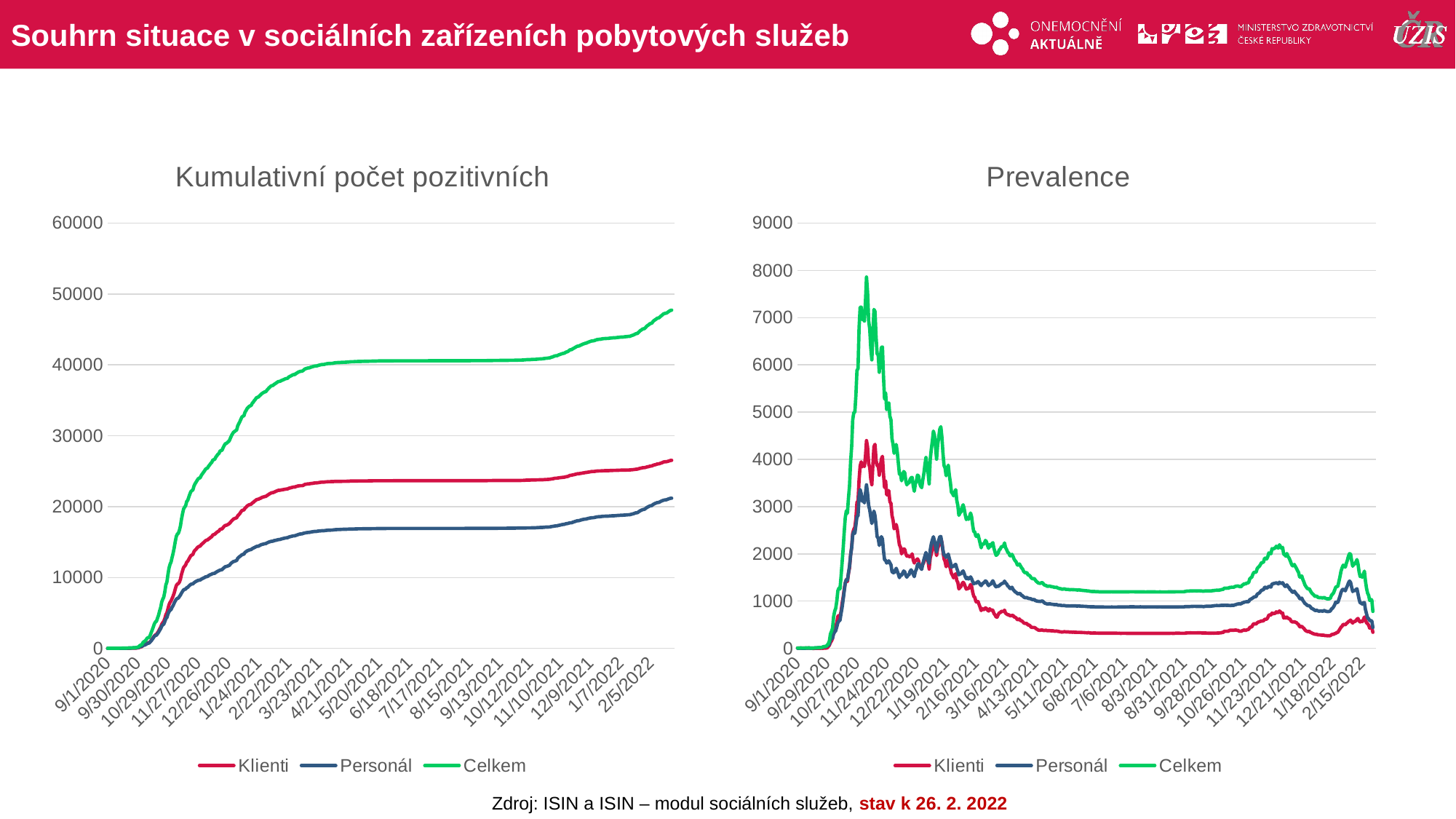

# Souhrn situace v sociálních zařízeních pobytových služeb

### Chart: Kumulativní počet pozitivních

| Category | Klienti | Personál | Celkem |
|---|---|---|---|
| 44075 | 6.0 | 3.0 | 9.0 |
| 44076 | 6.0 | 3.0 | 9.0 |
| 44077 | 6.0 | 3.0 | 9.0 |
| 44078 | 6.0 | 7.0 | 13.0 |
| 44079 | 6.0 | 7.0 | 13.0 |
| 44080 | 6.0 | 7.0 | 13.0 |
| 44081 | 6.0 | 7.0 | 13.0 |
| 44082 | 7.0 | 7.0 | 14.0 |
| 44083 | 8.0 | 9.0 | 17.0 |
| 44084 | 8.0 | 10.0 | 18.0 |
| 44085 | 8.0 | 11.0 | 19.0 |
| 44086 | 12.0 | 12.0 | 24.0 |
| 44087 | 13.0 | 12.0 | 25.0 |
| 44088 | 14.0 | 16.0 | 30.0 |
| 44089 | 14.0 | 17.0 | 31.0 |
| 44090 | 14.0 | 19.0 | 33.0 |
| 44091 | 14.0 | 21.0 | 35.0 |
| 44092 | 16.0 | 23.0 | 39.0 |
| 44093 | 17.0 | 25.0 | 42.0 |
| 44094 | 20.0 | 29.0 | 49.0 |
| 44095 | 21.0 | 34.0 | 55.0 |
| 44096 | 22.0 | 40.0 | 62.0 |
| 44097 | 23.0 | 41.0 | 64.0 |
| 44098 | 26.0 | 45.0 | 71.0 |
| 44099 | 27.0 | 57.0 | 84.0 |
| 44100 | 32.0 | 64.0 | 96.0 |
| 44101 | 37.0 | 66.0 | 103.0 |
| 44102 | 40.0 | 72.0 | 112.0 |
| 44103 | 45.0 | 98.0 | 143.0 |
| 44104 | 73.0 | 108.0 | 181.0 |
| 44105 | 104.0 | 138.0 | 242.0 |
| 44106 | 166.0 | 235.0 | 401.0 |
| 44107 | 202.0 | 266.0 | 468.0 |
| 44108 | 256.0 | 297.0 | 553.0 |
| 44109 | 423.0 | 396.0 | 819.0 |
| 44110 | 505.0 | 447.0 | 952.0 |
| 44111 | 550.0 | 490.0 | 1040.0 |
| 44112 | 629.0 | 576.0 | 1205.0 |
| 44113 | 768.0 | 669.0 | 1437.0 |
| 44114 | 798.0 | 720.0 | 1518.0 |
| 44115 | 811.0 | 746.0 | 1557.0 |
| 44116 | 950.0 | 922.0 | 1872.0 |
| 44117 | 1175.0 | 1085.0 | 2260.0 |
| 44118 | 1356.0 | 1284.0 | 2640.0 |
| 44119 | 1559.0 | 1494.0 | 3053.0 |
| 44120 | 1765.0 | 1710.0 | 3475.0 |
| 44121 | 1922.0 | 1817.0 | 3739.0 |
| 44122 | 1963.0 | 1867.0 | 3830.0 |
| 44123 | 2209.0 | 2068.0 | 4277.0 |
| 44124 | 2411.0 | 2270.0 | 4681.0 |
| 44125 | 2738.0 | 2542.0 | 5280.0 |
| 44126 | 2975.0 | 2783.0 | 5758.0 |
| 44127 | 3399.0 | 3125.0 | 6524.0 |
| 44128 | 3627.0 | 3315.0 | 6942.0 |
| 44129 | 3825.0 | 3405.0 | 7230.0 |
| 44130 | 4215.0 | 3790.0 | 8005.0 |
| 44131 | 4751.0 | 4210.0 | 8961.0 |
| 44132 | 5014.0 | 4347.0 | 9361.0 |
| 44133 | 5559.0 | 4832.0 | 10391.0 |
| 44134 | 6148.0 | 5177.0 | 11325.0 |
| 44135 | 6487.0 | 5364.0 | 11851.0 |
| 44136 | 6701.0 | 5484.0 | 12185.0 |
| 44137 | 7038.0 | 5800.0 | 12838.0 |
| 44138 | 7387.0 | 6043.0 | 13430.0 |
| 44139 | 7813.0 | 6389.0 | 14202.0 |
| 44140 | 8354.0 | 6683.0 | 15037.0 |
| 44141 | 8848.0 | 6929.0 | 15777.0 |
| 44142 | 9063.0 | 7050.0 | 16113.0 |
| 44143 | 9143.0 | 7101.0 | 16244.0 |
| 44144 | 9350.0 | 7309.0 | 16659.0 |
| 44145 | 9736.0 | 7521.0 | 17257.0 |
| 44146 | 10417.0 | 7794.0 | 18211.0 |
| 44147 | 10920.0 | 8041.0 | 18961.0 |
| 44148 | 11406.0 | 8251.0 | 19657.0 |
| 44149 | 11589.0 | 8327.0 | 19916.0 |
| 44150 | 11759.0 | 8359.0 | 20118.0 |
| 44151 | 12150.0 | 8557.0 | 20707.0 |
| 44152 | 12289.0 | 8609.0 | 20898.0 |
| 44153 | 12558.0 | 8778.0 | 21336.0 |
| 44154 | 12831.0 | 8915.0 | 21746.0 |
| 44155 | 13075.0 | 9042.0 | 22117.0 |
| 44156 | 13170.0 | 9083.0 | 22253.0 |
| 44157 | 13262.0 | 9102.0 | 22364.0 |
| 44158 | 13647.0 | 9252.0 | 22899.0 |
| 44159 | 13848.0 | 9363.0 | 23211.0 |
| 44160 | 13979.0 | 9459.0 | 23438.0 |
| 44161 | 14178.0 | 9517.0 | 23695.0 |
| 44162 | 14318.0 | 9601.0 | 23919.0 |
| 44163 | 14396.0 | 9624.0 | 24020.0 |
| 44164 | 14426.0 | 9640.0 | 24066.0 |
| 44165 | 14639.0 | 9753.0 | 24392.0 |
| 44166 | 14764.0 | 9844.0 | 24608.0 |
| 44167 | 14898.0 | 9918.0 | 24816.0 |
| 44168 | 15029.0 | 9981.0 | 25010.0 |
| 44169 | 15177.0 | 10074.0 | 25251.0 |
| 44170 | 15267.0 | 10116.0 | 25383.0 |
| 44171 | 15289.0 | 10143.0 | 25432.0 |
| 44172 | 15432.0 | 10264.0 | 25696.0 |
| 44173 | 15523.0 | 10343.0 | 25866.0 |
| 44174 | 15664.0 | 10409.0 | 26073.0 |
| 44175 | 15749.0 | 10471.0 | 26220.0 |
| 44176 | 15983.0 | 10551.0 | 26534.0 |
| 44177 | 16050.0 | 10572.0 | 26622.0 |
| 44178 | 16100.0 | 10590.0 | 26690.0 |
| 44179 | 16250.0 | 10731.0 | 26981.0 |
| 44180 | 16384.0 | 10804.0 | 27188.0 |
| 44181 | 16484.0 | 10902.0 | 27386.0 |
| 44182 | 16553.0 | 10956.0 | 27509.0 |
| 44183 | 16776.0 | 11045.0 | 27821.0 |
| 44184 | 16837.0 | 11077.0 | 27914.0 |
| 44185 | 16859.0 | 11106.0 | 27965.0 |
| 44186 | 17039.0 | 11273.0 | 28312.0 |
| 44187 | 17217.0 | 11390.0 | 28607.0 |
| 44188 | 17341.0 | 11516.0 | 28857.0 |
| 44189 | 17359.0 | 11548.0 | 28907.0 |
| 44190 | 17431.0 | 11599.0 | 29030.0 |
| 44191 | 17510.0 | 11652.0 | 29162.0 |
| 44192 | 17608.0 | 11701.0 | 29309.0 |
| 44193 | 17774.0 | 11898.0 | 29672.0 |
| 44194 | 17960.0 | 12046.0 | 30006.0 |
| 44195 | 18109.0 | 12160.0 | 30269.0 |
| 44196 | 18245.0 | 12253.0 | 30498.0 |
| 44197 | 18312.0 | 12287.0 | 30599.0 |
| 44198 | 18373.0 | 12353.0 | 30726.0 |
| 44199 | 18416.0 | 12393.0 | 30809.0 |
| 44200 | 18686.0 | 12691.0 | 31377.0 |
| 44201 | 18842.0 | 12842.0 | 31684.0 |
| 44202 | 19005.0 | 12963.0 | 31968.0 |
| 44203 | 19239.0 | 13072.0 | 32311.0 |
| 44204 | 19428.0 | 13206.0 | 32634.0 |
| 44205 | 19494.0 | 13263.0 | 32757.0 |
| 44206 | 19530.0 | 13290.0 | 32820.0 |
| 44207 | 19773.0 | 13538.0 | 33311.0 |
| 44208 | 19901.0 | 13638.0 | 33539.0 |
| 44209 | 20076.0 | 13750.0 | 33826.0 |
| 44210 | 20174.0 | 13808.0 | 33982.0 |
| 44211 | 20263.0 | 13879.0 | 34142.0 |
| 44212 | 20298.0 | 13915.0 | 34213.0 |
| 44213 | 20345.0 | 13944.0 | 34289.0 |
| 44214 | 20511.0 | 14076.0 | 34587.0 |
| 44215 | 20595.0 | 14153.0 | 34748.0 |
| 44216 | 20742.0 | 14226.0 | 34968.0 |
| 44217 | 20850.0 | 14295.0 | 35145.0 |
| 44218 | 20969.0 | 14378.0 | 35347.0 |
| 44219 | 21022.0 | 14406.0 | 35428.0 |
| 44220 | 21048.0 | 14420.0 | 35468.0 |
| 44221 | 21135.0 | 14512.0 | 35647.0 |
| 44222 | 21178.0 | 14591.0 | 35769.0 |
| 44223 | 21274.0 | 14651.0 | 35925.0 |
| 44224 | 21341.0 | 14687.0 | 36028.0 |
| 44225 | 21378.0 | 14736.0 | 36114.0 |
| 44226 | 21427.0 | 14767.0 | 36194.0 |
| 44227 | 21437.0 | 14781.0 | 36218.0 |
| 44228 | 21545.0 | 14864.0 | 36409.0 |
| 44229 | 21642.0 | 14940.0 | 36582.0 |
| 44230 | 21745.0 | 15000.0 | 36745.0 |
| 44231 | 21830.0 | 15047.0 | 36877.0 |
| 44232 | 21917.0 | 15099.0 | 37016.0 |
| 44233 | 21961.0 | 15112.0 | 37073.0 |
| 44234 | 21977.0 | 15130.0 | 37107.0 |
| 44235 | 22043.0 | 15206.0 | 37249.0 |
| 44236 | 22109.0 | 15228.0 | 37337.0 |
| 44237 | 22177.0 | 15262.0 | 37439.0 |
| 44238 | 22246.0 | 15304.0 | 37550.0 |
| 44239 | 22298.0 | 15344.0 | 37642.0 |
| 44240 | 22306.0 | 15359.0 | 37665.0 |
| 44241 | 22320.0 | 15375.0 | 37695.0 |
| 44242 | 22357.0 | 15440.0 | 37797.0 |
| 44243 | 22376.0 | 15474.0 | 37850.0 |
| 44244 | 22406.0 | 15510.0 | 37916.0 |
| 44245 | 22436.0 | 15545.0 | 37981.0 |
| 44246 | 22464.0 | 15585.0 | 38049.0 |
| 44247 | 22483.0 | 15593.0 | 38076.0 |
| 44248 | 22491.0 | 15616.0 | 38107.0 |
| 44249 | 22583.0 | 15696.0 | 38279.0 |
| 44250 | 22619.0 | 15744.0 | 38363.0 |
| 44251 | 22653.0 | 15781.0 | 38434.0 |
| 44252 | 22699.0 | 15816.0 | 38515.0 |
| 44253 | 22747.0 | 15862.0 | 38609.0 |
| 44254 | 22758.0 | 15874.0 | 38632.0 |
| 44255 | 22761.0 | 15884.0 | 38645.0 |
| 44256 | 22840.0 | 15950.0 | 38790.0 |
| 44257 | 22868.0 | 15993.0 | 38861.0 |
| 44258 | 22915.0 | 16050.0 | 38965.0 |
| 44259 | 22926.0 | 16098.0 | 39024.0 |
| 44260 | 22950.0 | 16134.0 | 39084.0 |
| 44261 | 22955.0 | 16149.0 | 39104.0 |
| 44262 | 22961.0 | 16163.0 | 39124.0 |
| 44263 | 22988.0 | 16228.0 | 39216.0 |
| 44264 | 23094.0 | 16266.0 | 39360.0 |
| 44265 | 23154.0 | 16296.0 | 39450.0 |
| 44266 | 23167.0 | 16326.0 | 39493.0 |
| 44267 | 23201.0 | 16346.0 | 39547.0 |
| 44268 | 23210.0 | 16358.0 | 39568.0 |
| 44269 | 23217.0 | 16365.0 | 39582.0 |
| 44270 | 23248.0 | 16406.0 | 39654.0 |
| 44271 | 23269.0 | 16432.0 | 39701.0 |
| 44272 | 23281.0 | 16459.0 | 39740.0 |
| 44273 | 23318.0 | 16475.0 | 39793.0 |
| 44274 | 23336.0 | 16498.0 | 39834.0 |
| 44275 | 23346.0 | 16500.0 | 39846.0 |
| 44276 | 23350.0 | 16505.0 | 39855.0 |
| 44277 | 23363.0 | 16542.0 | 39905.0 |
| 44278 | 23393.0 | 16561.0 | 39954.0 |
| 44279 | 23414.0 | 16572.0 | 39986.0 |
| 44280 | 23446.0 | 16582.0 | 40028.0 |
| 44281 | 23452.0 | 16600.0 | 40052.0 |
| 44282 | 23455.0 | 16603.0 | 40058.0 |
| 44283 | 23459.0 | 16604.0 | 40063.0 |
| 44284 | 23482.0 | 16628.0 | 40110.0 |
| 44285 | 23495.0 | 16648.0 | 40143.0 |
| 44286 | 23506.0 | 16662.0 | 40168.0 |
| 44287 | 23517.0 | 16675.0 | 40192.0 |
| 44288 | 23521.0 | 16680.0 | 40201.0 |
| 44289 | 23525.0 | 16684.0 | 40209.0 |
| 44290 | 23527.0 | 16686.0 | 40213.0 |
| 44291 | 23528.0 | 16694.0 | 40222.0 |
| 44292 | 23533.0 | 16716.0 | 40249.0 |
| 44293 | 23552.0 | 16734.0 | 40286.0 |
| 44294 | 23554.0 | 16751.0 | 40305.0 |
| 44295 | 23557.0 | 16759.0 | 40316.0 |
| 44296 | 23558.0 | 16765.0 | 40323.0 |
| 44297 | 23558.0 | 16766.0 | 40324.0 |
| 44298 | 23559.0 | 16775.0 | 40334.0 |
| 44299 | 23562.0 | 16783.0 | 40345.0 |
| 44300 | 23565.0 | 16788.0 | 40353.0 |
| 44301 | 23569.0 | 16794.0 | 40363.0 |
| 44302 | 23570.0 | 16801.0 | 40371.0 |
| 44303 | 23571.0 | 16802.0 | 40373.0 |
| 44304 | 23573.0 | 16803.0 | 40376.0 |
| 44305 | 23578.0 | 16816.0 | 40394.0 |
| 44306 | 23583.0 | 16823.0 | 40406.0 |
| 44307 | 23586.0 | 16829.0 | 40415.0 |
| 44308 | 23599.0 | 16833.0 | 40432.0 |
| 44309 | 23606.0 | 16836.0 | 40442.0 |
| 44310 | 23607.0 | 16837.0 | 40444.0 |
| 44311 | 23607.0 | 16837.0 | 40444.0 |
| 44312 | 23609.0 | 16845.0 | 40454.0 |
| 44313 | 23613.0 | 16854.0 | 40467.0 |
| 44314 | 23614.0 | 16858.0 | 40472.0 |
| 44315 | 23616.0 | 16861.0 | 40477.0 |
| 44316 | 23617.0 | 16867.0 | 40484.0 |
| 44317 | 23617.0 | 16867.0 | 40484.0 |
| 44318 | 23617.0 | 16868.0 | 40485.0 |
| 44319 | 23619.0 | 16872.0 | 40491.0 |
| 44320 | 23619.0 | 16874.0 | 40493.0 |
| 44321 | 23622.0 | 16875.0 | 40497.0 |
| 44322 | 23622.0 | 16880.0 | 40502.0 |
| 44323 | 23623.0 | 16882.0 | 40505.0 |
| 44324 | 23623.0 | 16883.0 | 40506.0 |
| 44325 | 23626.0 | 16883.0 | 40509.0 |
| 44326 | 23631.0 | 16886.0 | 40517.0 |
| 44327 | 23633.0 | 16890.0 | 40523.0 |
| 44328 | 23633.0 | 16890.0 | 40523.0 |
| 44329 | 23636.0 | 16892.0 | 40528.0 |
| 44330 | 23641.0 | 16893.0 | 40534.0 |
| 44331 | 23642.0 | 16893.0 | 40535.0 |
| 44332 | 23642.0 | 16893.0 | 40535.0 |
| 44333 | 23645.0 | 16898.0 | 40543.0 |
| 44334 | 23645.0 | 16903.0 | 40548.0 |
| 44335 | 23647.0 | 16905.0 | 40552.0 |
| 44336 | 23647.0 | 16908.0 | 40555.0 |
| 44337 | 23647.0 | 16909.0 | 40556.0 |
| 44338 | 23647.0 | 16909.0 | 40556.0 |
| 44339 | 23647.0 | 16909.0 | 40556.0 |
| 44340 | 23649.0 | 16911.0 | 40560.0 |
| 44341 | 23649.0 | 16912.0 | 40561.0 |
| 44342 | 23649.0 | 16913.0 | 40562.0 |
| 44343 | 23649.0 | 16915.0 | 40564.0 |
| 44344 | 23649.0 | 16915.0 | 40564.0 |
| 44345 | 23649.0 | 16915.0 | 40564.0 |
| 44346 | 23649.0 | 16915.0 | 40564.0 |
| 44347 | 23650.0 | 16915.0 | 40565.0 |
| 44348 | 23650.0 | 16915.0 | 40565.0 |
| 44349 | 23653.0 | 16915.0 | 40568.0 |
| 44350 | 23654.0 | 16917.0 | 40571.0 |
| 44351 | 23654.0 | 16917.0 | 40571.0 |
| 44352 | 23654.0 | 16917.0 | 40571.0 |
| 44353 | 23654.0 | 16917.0 | 40571.0 |
| 44354 | 23655.0 | 16917.0 | 40572.0 |
| 44355 | 23655.0 | 16917.0 | 40572.0 |
| 44356 | 23655.0 | 16917.0 | 40572.0 |
| 44357 | 23655.0 | 16917.0 | 40572.0 |
| 44358 | 23656.0 | 16917.0 | 40573.0 |
| 44359 | 23656.0 | 16917.0 | 40573.0 |
| 44360 | 23656.0 | 16917.0 | 40573.0 |
| 44361 | 23656.0 | 16917.0 | 40573.0 |
| 44362 | 23656.0 | 16917.0 | 40573.0 |
| 44363 | 23656.0 | 16917.0 | 40573.0 |
| 44364 | 23657.0 | 16917.0 | 40574.0 |
| 44365 | 23657.0 | 16917.0 | 40574.0 |
| 44366 | 23657.0 | 16917.0 | 40574.0 |
| 44367 | 23657.0 | 16917.0 | 40574.0 |
| 44368 | 23657.0 | 16917.0 | 40574.0 |
| 44369 | 23657.0 | 16917.0 | 40574.0 |
| 44370 | 23658.0 | 16917.0 | 40575.0 |
| 44371 | 23659.0 | 16918.0 | 40577.0 |
| 44372 | 23659.0 | 16918.0 | 40577.0 |
| 44373 | 23659.0 | 16918.0 | 40577.0 |
| 44374 | 23659.0 | 16918.0 | 40577.0 |
| 44375 | 23659.0 | 16918.0 | 40577.0 |
| 44376 | 23659.0 | 16918.0 | 40577.0 |
| 44377 | 23659.0 | 16919.0 | 40578.0 |
| 44378 | 23660.0 | 16919.0 | 40579.0 |
| 44379 | 23660.0 | 16919.0 | 40579.0 |
| 44380 | 23660.0 | 16919.0 | 40579.0 |
| 44381 | 23661.0 | 16919.0 | 40580.0 |
| 44382 | 23661.0 | 16919.0 | 40580.0 |
| 44383 | 23661.0 | 16919.0 | 40580.0 |
| 44384 | 23661.0 | 16920.0 | 40581.0 |
| 44385 | 23662.0 | 16921.0 | 40583.0 |
| 44386 | 23662.0 | 16921.0 | 40583.0 |
| 44387 | 23662.0 | 16921.0 | 40583.0 |
| 44388 | 23662.0 | 16922.0 | 40584.0 |
| 44389 | 23662.0 | 16922.0 | 40584.0 |
| 44390 | 23662.0 | 16922.0 | 40584.0 |
| 44391 | 23662.0 | 16922.0 | 40584.0 |
| 44392 | 23662.0 | 16922.0 | 40584.0 |
| 44393 | 23662.0 | 16922.0 | 40584.0 |
| 44394 | 23662.0 | 16922.0 | 40584.0 |
| 44395 | 23662.0 | 16922.0 | 40584.0 |
| 44396 | 23662.0 | 16922.0 | 40584.0 |
| 44397 | 23662.0 | 16922.0 | 40584.0 |
| 44398 | 23662.0 | 16923.0 | 40585.0 |
| 44399 | 23662.0 | 16923.0 | 40585.0 |
| 44400 | 23662.0 | 16923.0 | 40585.0 |
| 44401 | 23663.0 | 16923.0 | 40586.0 |
| 44402 | 23663.0 | 16923.0 | 40586.0 |
| 44403 | 23663.0 | 16923.0 | 40586.0 |
| 44404 | 23663.0 | 16924.0 | 40587.0 |
| 44405 | 23663.0 | 16926.0 | 40589.0 |
| 44406 | 23663.0 | 16926.0 | 40589.0 |
| 44407 | 23664.0 | 16926.0 | 40590.0 |
| 44408 | 23664.0 | 16926.0 | 40590.0 |
| 44409 | 23664.0 | 16926.0 | 40590.0 |
| 44410 | 23664.0 | 16926.0 | 40590.0 |
| 44411 | 23664.0 | 16926.0 | 40590.0 |
| 44412 | 23664.0 | 16926.0 | 40590.0 |
| 44413 | 23664.0 | 16926.0 | 40590.0 |
| 44414 | 23664.0 | 16926.0 | 40590.0 |
| 44415 | 23664.0 | 16926.0 | 40590.0 |
| 44416 | 23664.0 | 16927.0 | 40591.0 |
| 44417 | 23664.0 | 16927.0 | 40591.0 |
| 44418 | 23664.0 | 16927.0 | 40591.0 |
| 44419 | 23664.0 | 16928.0 | 40592.0 |
| 44420 | 23664.0 | 16928.0 | 40592.0 |
| 44421 | 23664.0 | 16928.0 | 40592.0 |
| 44422 | 23664.0 | 16928.0 | 40592.0 |
| 44423 | 23664.0 | 16928.0 | 40592.0 |
| 44424 | 23665.0 | 16928.0 | 40593.0 |
| 44425 | 23666.0 | 16928.0 | 40594.0 |
| 44426 | 23666.0 | 16928.0 | 40594.0 |
| 44427 | 23667.0 | 16928.0 | 40595.0 |
| 44428 | 23667.0 | 16928.0 | 40595.0 |
| 44429 | 23667.0 | 16928.0 | 40595.0 |
| 44430 | 23667.0 | 16928.0 | 40595.0 |
| 44431 | 23669.0 | 16929.0 | 40598.0 |
| 44432 | 23669.0 | 16929.0 | 40598.0 |
| 44433 | 23669.0 | 16929.0 | 40598.0 |
| 44434 | 23669.0 | 16930.0 | 40599.0 |
| 44435 | 23669.0 | 16931.0 | 40600.0 |
| 44436 | 23669.0 | 16932.0 | 40601.0 |
| 44437 | 23669.0 | 16932.0 | 40601.0 |
| 44438 | 23669.0 | 16932.0 | 40601.0 |
| 44439 | 23669.0 | 16932.0 | 40601.0 |
| 44440 | 23670.0 | 16937.0 | 40607.0 |
| 44441 | 23674.0 | 16938.0 | 40612.0 |
| 44442 | 23676.0 | 16939.0 | 40615.0 |
| 44443 | 23677.0 | 16939.0 | 40616.0 |
| 44444 | 23677.0 | 16939.0 | 40616.0 |
| 44445 | 23681.0 | 16940.0 | 40621.0 |
| 44446 | 23681.0 | 16942.0 | 40623.0 |
| 44447 | 23681.0 | 16943.0 | 40624.0 |
| 44448 | 23682.0 | 16944.0 | 40626.0 |
| 44449 | 23682.0 | 16945.0 | 40627.0 |
| 44450 | 23682.0 | 16945.0 | 40627.0 |
| 44451 | 23682.0 | 16946.0 | 40628.0 |
| 44452 | 23683.0 | 16946.0 | 40629.0 |
| 44453 | 23683.0 | 16947.0 | 40630.0 |
| 44454 | 23683.0 | 16947.0 | 40630.0 |
| 44455 | 23683.0 | 16947.0 | 40630.0 |
| 44456 | 23683.0 | 16947.0 | 40630.0 |
| 44457 | 23683.0 | 16948.0 | 40631.0 |
| 44458 | 23683.0 | 16948.0 | 40631.0 |
| 44459 | 23684.0 | 16952.0 | 40636.0 |
| 44460 | 23688.0 | 16956.0 | 40644.0 |
| 44461 | 23689.0 | 16958.0 | 40647.0 |
| 44462 | 23689.0 | 16958.0 | 40647.0 |
| 44463 | 23689.0 | 16958.0 | 40647.0 |
| 44464 | 23689.0 | 16959.0 | 40648.0 |
| 44465 | 23689.0 | 16960.0 | 40649.0 |
| 44466 | 23691.0 | 16965.0 | 40656.0 |
| 44467 | 23691.0 | 16967.0 | 40658.0 |
| 44468 | 23692.0 | 16974.0 | 40666.0 |
| 44469 | 23692.0 | 16977.0 | 40669.0 |
| 44470 | 23693.0 | 16979.0 | 40672.0 |
| 44471 | 23694.0 | 16979.0 | 40673.0 |
| 44472 | 23695.0 | 16979.0 | 40674.0 |
| 44473 | 23697.0 | 16983.0 | 40680.0 |
| 44474 | 23699.0 | 16988.0 | 40687.0 |
| 44475 | 23710.0 | 16990.0 | 40700.0 |
| 44476 | 23712.0 | 16991.0 | 40703.0 |
| 44477 | 23737.0 | 16993.0 | 40730.0 |
| 44478 | 23738.0 | 16994.0 | 40732.0 |
| 44479 | 23738.0 | 16994.0 | 40732.0 |
| 44480 | 23739.0 | 16996.0 | 40735.0 |
| 44481 | 23740.0 | 16999.0 | 40739.0 |
| 44482 | 23760.0 | 17000.0 | 40760.0 |
| 44483 | 23763.0 | 17003.0 | 40766.0 |
| 44484 | 23765.0 | 17010.0 | 40775.0 |
| 44485 | 23765.0 | 17012.0 | 40777.0 |
| 44486 | 23765.0 | 17013.0 | 40778.0 |
| 44487 | 23771.0 | 17025.0 | 40796.0 |
| 44488 | 23776.0 | 17033.0 | 40809.0 |
| 44489 | 23780.0 | 17044.0 | 40824.0 |
| 44490 | 23782.0 | 17051.0 | 40833.0 |
| 44491 | 23787.0 | 17062.0 | 40849.0 |
| 44492 | 23788.0 | 17062.0 | 40850.0 |
| 44493 | 23789.0 | 17066.0 | 40855.0 |
| 44494 | 23803.0 | 17086.0 | 40889.0 |
| 44495 | 23812.0 | 17092.0 | 40904.0 |
| 44496 | 23823.0 | 17110.0 | 40933.0 |
| 44497 | 23823.0 | 17113.0 | 40936.0 |
| 44498 | 23841.0 | 17121.0 | 40962.0 |
| 44499 | 23848.0 | 17126.0 | 40974.0 |
| 44500 | 23859.0 | 17130.0 | 40989.0 |
| 44501 | 23894.0 | 17171.0 | 41065.0 |
| 44502 | 23909.0 | 17197.0 | 41106.0 |
| 44503 | 23925.0 | 17218.0 | 41143.0 |
| 44504 | 23978.0 | 17243.0 | 41221.0 |
| 44505 | 24001.0 | 17270.0 | 41271.0 |
| 44506 | 24007.0 | 17283.0 | 41290.0 |
| 44507 | 24012.0 | 17288.0 | 41300.0 |
| 44508 | 24042.0 | 17341.0 | 41383.0 |
| 44509 | 24072.0 | 17369.0 | 41441.0 |
| 44510 | 24088.0 | 17400.0 | 41488.0 |
| 44511 | 24107.0 | 17438.0 | 41545.0 |
| 44512 | 24124.0 | 17472.0 | 41596.0 |
| 44513 | 24137.0 | 17492.0 | 41629.0 |
| 44514 | 24152.0 | 17506.0 | 41658.0 |
| 44515 | 24195.0 | 17564.0 | 41759.0 |
| 44516 | 24227.0 | 17599.0 | 41826.0 |
| 44517 | 24252.0 | 17613.0 | 41865.0 |
| 44518 | 24308.0 | 17655.0 | 41963.0 |
| 44519 | 24393.0 | 17707.0 | 42100.0 |
| 44520 | 24419.0 | 17720.0 | 42139.0 |
| 44521 | 24428.0 | 17727.0 | 42155.0 |
| 44522 | 24478.0 | 17801.0 | 42279.0 |
| 44523 | 24501.0 | 17845.0 | 42346.0 |
| 44524 | 24543.0 | 17894.0 | 42437.0 |
| 44525 | 24572.0 | 17943.0 | 42515.0 |
| 44526 | 24625.0 | 17994.0 | 42619.0 |
| 44527 | 24630.0 | 18016.0 | 42646.0 |
| 44528 | 24637.0 | 18023.0 | 42660.0 |
| 44529 | 24681.0 | 18068.0 | 42749.0 |
| 44530 | 24695.0 | 18116.0 | 42811.0 |
| 44531 | 24725.0 | 18159.0 | 42884.0 |
| 44532 | 24756.0 | 18192.0 | 42948.0 |
| 44533 | 24769.0 | 18222.0 | 42991.0 |
| 44534 | 24808.0 | 18243.0 | 43051.0 |
| 44535 | 24815.0 | 18253.0 | 43068.0 |
| 44536 | 24846.0 | 18304.0 | 43150.0 |
| 44537 | 24868.0 | 18340.0 | 43208.0 |
| 44538 | 24886.0 | 18375.0 | 43261.0 |
| 44539 | 24917.0 | 18401.0 | 43318.0 |
| 44540 | 24947.0 | 18420.0 | 43367.0 |
| 44541 | 24953.0 | 18433.0 | 43386.0 |
| 44542 | 24953.0 | 18442.0 | 43395.0 |
| 44543 | 24969.0 | 18477.0 | 43446.0 |
| 44544 | 24996.0 | 18513.0 | 43509.0 |
| 44545 | 25012.0 | 18541.0 | 43553.0 |
| 44546 | 25019.0 | 18559.0 | 43578.0 |
| 44547 | 25031.0 | 18574.0 | 43605.0 |
| 44548 | 25033.0 | 18582.0 | 43615.0 |
| 44549 | 25036.0 | 18592.0 | 43628.0 |
| 44550 | 25052.0 | 18620.0 | 43672.0 |
| 44551 | 25060.0 | 18633.0 | 43693.0 |
| 44552 | 25063.0 | 18642.0 | 43705.0 |
| 44553 | 25068.0 | 18646.0 | 43714.0 |
| 44554 | 25069.0 | 18653.0 | 43722.0 |
| 44555 | 25074.0 | 18656.0 | 43730.0 |
| 44556 | 25074.0 | 18661.0 | 43735.0 |
| 44557 | 25084.0 | 18671.0 | 43755.0 |
| 44558 | 25091.0 | 18688.0 | 43779.0 |
| 44559 | 25097.0 | 18697.0 | 43794.0 |
| 44560 | 25099.0 | 18707.0 | 43806.0 |
| 44561 | 25109.0 | 18713.0 | 43822.0 |
| 44562 | 25111.0 | 18714.0 | 43825.0 |
| 44563 | 25111.0 | 18718.0 | 43829.0 |
| 44564 | 25115.0 | 18738.0 | 43853.0 |
| 44565 | 25120.0 | 18752.0 | 43872.0 |
| 44566 | 25127.0 | 18757.0 | 43884.0 |
| 44567 | 25134.0 | 18766.0 | 43900.0 |
| 44568 | 25140.0 | 18777.0 | 43917.0 |
| 44569 | 25141.0 | 18780.0 | 43921.0 |
| 44570 | 25143.0 | 18783.0 | 43926.0 |
| 44571 | 25144.0 | 18802.0 | 43946.0 |
| 44572 | 25152.0 | 18813.0 | 43965.0 |
| 44573 | 25156.0 | 18822.0 | 43978.0 |
| 44574 | 25159.0 | 18835.0 | 43994.0 |
| 44575 | 25167.0 | 18848.0 | 44015.0 |
| 44576 | 25168.0 | 18854.0 | 44022.0 |
| 44577 | 25172.0 | 18865.0 | 44037.0 |
| 44578 | 25193.0 | 18912.0 | 44105.0 |
| 44579 | 25205.0 | 18947.0 | 44152.0 |
| 44580 | 25216.0 | 18988.0 | 44204.0 |
| 44581 | 25237.0 | 19036.0 | 44273.0 |
| 44582 | 25252.0 | 19104.0 | 44356.0 |
| 44583 | 25284.0 | 19124.0 | 44408.0 |
| 44584 | 25290.0 | 19140.0 | 44430.0 |
| 44585 | 25334.0 | 19235.0 | 44569.0 |
| 44586 | 25375.0 | 19338.0 | 44713.0 |
| 44587 | 25414.0 | 19435.0 | 44849.0 |
| 44588 | 25439.0 | 19494.0 | 44933.0 |
| 44589 | 25487.0 | 19568.0 | 45055.0 |
| 44590 | 25491.0 | 19598.0 | 45089.0 |
| 44591 | 25497.0 | 19629.0 | 45126.0 |
| 44592 | 25539.0 | 19745.0 | 45284.0 |
| 44593 | 25591.0 | 19861.0 | 45452.0 |
| 44594 | 25624.0 | 19942.0 | 45566.0 |
| 44595 | 25645.0 | 20012.0 | 45657.0 |
| 44596 | 25702.0 | 20095.0 | 45797.0 |
| 44597 | 25722.0 | 20127.0 | 45849.0 |
| 44598 | 25736.0 | 20152.0 | 45888.0 |
| 44599 | 25824.0 | 20285.0 | 46109.0 |
| 44600 | 25874.0 | 20376.0 | 46250.0 |
| 44601 | 25903.0 | 20440.0 | 46343.0 |
| 44602 | 25943.0 | 20509.0 | 46452.0 |
| 44603 | 26008.0 | 20561.0 | 46569.0 |
| 44604 | 26028.0 | 20584.0 | 46612.0 |
| 44605 | 26044.0 | 20610.0 | 46654.0 |
| 44606 | 26103.0 | 20699.0 | 46802.0 |
| 44607 | 26154.0 | 20774.0 | 46928.0 |
| 44608 | 26204.0 | 20837.0 | 47041.0 |
| 44609 | 26286.0 | 20889.0 | 47175.0 |
| 44610 | 26318.0 | 20926.0 | 47244.0 |
| 44611 | 26328.0 | 20953.0 | 47281.0 |
| 44612 | 26337.0 | 20968.0 | 47305.0 |
| 44613 | 26373.0 | 21030.0 | 47403.0 |
| 44614 | 26424.0 | 21087.0 | 47511.0 |
| 44615 | 26471.0 | 21138.0 | 47609.0 |
| 44616 | 26513.0 | 21173.0 | 47686.0 |
| 44617 | 26533.0 | 21188.0 | 47721.0 |

### Chart: Prevalence

| Category | Klienti | Personál | Celkem |
|---|---|---|---|
| 44075 | 6.0 | 3.0 | 9.0 |
| 44076 | 6.0 | 1.0 | 7.0 |
| 44077 | 6.0 | 1.0 | 7.0 |
| 44078 | 6.0 | 5.0 | 11.0 |
| 44079 | 6.0 | 2.0 | 8.0 |
| 44080 | 6.0 | 2.0 | 8.0 |
| 44081 | 6.0 | 2.0 | 8.0 |
| 44082 | 7.0 | 2.0 | 9.0 |
| 44083 | 7.0 | 4.0 | 11.0 |
| 44084 | 6.0 | 4.0 | 10.0 |
| 44085 | 6.0 | 4.0 | 10.0 |
| 44086 | 10.0 | 4.0 | 14.0 |
| 44087 | 1.0 | 3.0 | 4.0 |
| 44088 | 1.0 | 7.0 | 8.0 |
| 44089 | 0.0 | 6.0 | 6.0 |
| 44090 | 0.0 | 8.0 | 8.0 |
| 44091 | 0.0 | 9.0 | 9.0 |
| 44092 | 2.0 | 9.0 | 11.0 |
| 44093 | 1.0 | 10.0 | 11.0 |
| 44094 | 3.0 | 12.0 | 15.0 |
| 44095 | 1.0 | 13.0 | 14.0 |
| 44096 | 1.0 | 16.0 | 17.0 |
| 44097 | 1.0 | 14.0 | 15.0 |
| 44098 | 4.0 | 18.0 | 22.0 |
| 44099 | 2.0 | 29.0 | 31.0 |
| 44100 | 7.0 | 33.0 | 40.0 |
| 44101 | 7.0 | 34.0 | 41.0 |
| 44102 | 7.0 | 39.0 | 46.0 |
| 44103 | 11.0 | 59.0 | 70.0 |
| 44104 | 38.0 | 61.0 | 99.0 |
| 44105 | 67.0 | 89.0 | 156.0 |
| 44106 | 122.0 | 180.0 | 302.0 |
| 44107 | 157.0 | 203.0 | 360.0 |
| 44108 | 209.0 | 218.0 | 427.0 |
| 44109 | 366.0 | 309.0 | 675.0 |
| 44110 | 437.0 | 348.0 | 785.0 |
| 44111 | 475.0 | 374.0 | 849.0 |
| 44112 | 544.0 | 456.0 | 1000.0 |
| 44113 | 676.0 | 542.0 | 1218.0 |
| 44114 | 696.0 | 579.0 | 1275.0 |
| 44115 | 665.0 | 594.0 | 1259.0 |
| 44116 | 777.0 | 735.0 | 1512.0 |
| 44117 | 950.0 | 862.0 | 1812.0 |
| 44118 | 1080.0 | 1035.0 | 2115.0 |
| 44119 | 1258.0 | 1214.0 | 2472.0 |
| 44120 | 1383.0 | 1384.0 | 2767.0 |
| 44121 | 1460.0 | 1452.0 | 2912.0 |
| 44122 | 1412.0 | 1447.0 | 2859.0 |
| 44123 | 1586.0 | 1592.0 | 3178.0 |
| 44124 | 1701.0 | 1739.0 | 3440.0 |
| 44125 | 1980.0 | 1969.0 | 3949.0 |
| 44126 | 2146.0 | 2130.0 | 4276.0 |
| 44127 | 2439.0 | 2397.0 | 4836.0 |
| 44128 | 2519.0 | 2470.0 | 4989.0 |
| 44129 | 2565.0 | 2434.0 | 4999.0 |
| 44130 | 2747.0 | 2603.0 | 5350.0 |
| 44131 | 3091.0 | 2791.0 | 5882.0 |
| 44132 | 3117.0 | 2805.0 | 5922.0 |
| 44133 | 3563.0 | 3215.0 | 6778.0 |
| 44134 | 3859.0 | 3360.0 | 7219.0 |
| 44135 | 3948.0 | 3274.0 | 7222.0 |
| 44136 | 3842.0 | 3115.0 | 6957.0 |
| 44137 | 3909.0 | 3146.0 | 7055.0 |
| 44138 | 3849.0 | 3079.0 | 6928.0 |
| 44139 | 4062.0 | 3278.0 | 7340.0 |
| 44140 | 4398.0 | 3461.0 | 7859.0 |
| 44141 | 4262.0 | 3277.0 | 7539.0 |
| 44142 | 3911.0 | 3027.0 | 6938.0 |
| 44143 | 3831.0 | 2928.0 | 6759.0 |
| 44144 | 3587.0 | 2783.0 | 6370.0 |
| 44145 | 3464.0 | 2643.0 | 6107.0 |
| 44146 | 3887.0 | 2770.0 | 6657.0 |
| 44147 | 4269.0 | 2904.0 | 7173.0 |
| 44148 | 4319.0 | 2809.0 | 7128.0 |
| 44149 | 3978.0 | 2605.0 | 6583.0 |
| 44150 | 3867.0 | 2362.0 | 6229.0 |
| 44151 | 3885.0 | 2335.0 | 6220.0 |
| 44152 | 3665.0 | 2179.0 | 5844.0 |
| 44153 | 3855.0 | 2284.0 | 6139.0 |
| 44154 | 4006.0 | 2364.0 | 6370.0 |
| 44155 | 4065.0 | 2314.0 | 6379.0 |
| 44156 | 3682.0 | 2061.0 | 5743.0 |
| 44157 | 3408.0 | 1876.0 | 5284.0 |
| 44158 | 3538.0 | 1863.0 | 5401.0 |
| 44159 | 3249.0 | 1805.0 | 5054.0 |
| 44160 | 3247.0 | 1829.0 | 5076.0 |
| 44161 | 3340.0 | 1852.0 | 5192.0 |
| 44162 | 3103.0 | 1809.0 | 4912.0 |
| 44163 | 3070.0 | 1769.0 | 4839.0 |
| 44164 | 2814.0 | 1624.0 | 4438.0 |
| 44165 | 2715.0 | 1604.0 | 4319.0 |
| 44166 | 2530.0 | 1599.0 | 4129.0 |
| 44167 | 2563.0 | 1652.0 | 4215.0 |
| 44168 | 2621.0 | 1694.0 | 4315.0 |
| 44169 | 2513.0 | 1631.0 | 4144.0 |
| 44170 | 2343.0 | 1569.0 | 3912.0 |
| 44171 | 2191.0 | 1497.0 | 3688.0 |
| 44172 | 2144.0 | 1556.0 | 3700.0 |
| 44173 | 2000.0 | 1547.0 | 3547.0 |
| 44174 | 2054.0 | 1588.0 | 3642.0 |
| 44175 | 2106.0 | 1637.0 | 3743.0 |
| 44176 | 2096.0 | 1618.0 | 3714.0 |
| 44177 | 2000.0 | 1546.0 | 3546.0 |
| 44178 | 1953.0 | 1507.0 | 3460.0 |
| 44179 | 1963.0 | 1552.0 | 3515.0 |
| 44180 | 1943.0 | 1556.0 | 3499.0 |
| 44181 | 1944.0 | 1627.0 | 3571.0 |
| 44182 | 1949.0 | 1662.0 | 3611.0 |
| 44183 | 2000.0 | 1618.0 | 3618.0 |
| 44184 | 1871.0 | 1567.0 | 3438.0 |
| 44185 | 1806.0 | 1519.0 | 3325.0 |
| 44186 | 1856.0 | 1626.0 | 3482.0 |
| 44187 | 1870.0 | 1677.0 | 3547.0 |
| 44188 | 1894.0 | 1773.0 | 3667.0 |
| 44189 | 1858.0 | 1792.0 | 3650.0 |
| 44190 | 1756.0 | 1744.0 | 3500.0 |
| 44191 | 1731.0 | 1701.0 | 3432.0 |
| 44192 | 1730.0 | 1672.0 | 3402.0 |
| 44193 | 1776.0 | 1789.0 | 3565.0 |
| 44194 | 1824.0 | 1877.0 | 3701.0 |
| 44195 | 1927.0 | 1955.0 | 3882.0 |
| 44196 | 2010.0 | 2029.0 | 4039.0 |
| 44197 | 1877.0 | 1936.0 | 3813.0 |
| 44198 | 1844.0 | 1867.0 | 3711.0 |
| 44199 | 1679.0 | 1802.0 | 3481.0 |
| 44200 | 1910.0 | 2084.0 | 3994.0 |
| 44201 | 2002.0 | 2211.0 | 4213.0 |
| 44202 | 2091.0 | 2294.0 | 4385.0 |
| 44203 | 2236.0 | 2362.0 | 4598.0 |
| 44204 | 2240.0 | 2272.0 | 4512.0 |
| 44205 | 2109.0 | 2161.0 | 4270.0 |
| 44206 | 1965.0 | 2039.0 | 4004.0 |
| 44207 | 2111.0 | 2200.0 | 4311.0 |
| 44208 | 2175.0 | 2287.0 | 4462.0 |
| 44209 | 2277.0 | 2362.0 | 4639.0 |
| 44210 | 2325.0 | 2367.0 | 4692.0 |
| 44211 | 2244.0 | 2227.0 | 4471.0 |
| 44212 | 2049.0 | 2085.0 | 4134.0 |
| 44213 | 1895.0 | 1975.0 | 3870.0 |
| 44214 | 1840.0 | 1977.0 | 3817.0 |
| 44215 | 1728.0 | 1926.0 | 3654.0 |
| 44216 | 1810.0 | 1959.0 | 3769.0 |
| 44217 | 1882.0 | 1995.0 | 3877.0 |
| 44218 | 1755.0 | 1903.0 | 3658.0 |
| 44219 | 1684.0 | 1827.0 | 3511.0 |
| 44220 | 1585.0 | 1718.0 | 3303.0 |
| 44221 | 1547.0 | 1731.0 | 3278.0 |
| 44222 | 1492.0 | 1737.0 | 3229.0 |
| 44223 | 1543.0 | 1764.0 | 3307.0 |
| 44224 | 1580.0 | 1778.0 | 3358.0 |
| 44225 | 1438.0 | 1697.0 | 3135.0 |
| 44226 | 1396.0 | 1630.0 | 3026.0 |
| 44227 | 1259.0 | 1556.0 | 2815.0 |
| 44228 | 1288.0 | 1578.0 | 2866.0 |
| 44229 | 1312.0 | 1576.0 | 2888.0 |
| 44230 | 1368.0 | 1615.0 | 2983.0 |
| 44231 | 1399.0 | 1640.0 | 3039.0 |
| 44232 | 1370.0 | 1585.0 | 2955.0 |
| 44233 | 1308.0 | 1517.0 | 2825.0 |
| 44234 | 1253.0 | 1473.0 | 2726.0 |
| 44235 | 1269.0 | 1501.0 | 2770.0 |
| 44236 | 1262.0 | 1469.0 | 2731.0 |
| 44237 | 1302.0 | 1485.0 | 2787.0 |
| 44238 | 1352.0 | 1512.0 | 2864.0 |
| 44239 | 1313.0 | 1473.0 | 2786.0 |
| 44240 | 1192.0 | 1412.0 | 2604.0 |
| 44241 | 1102.0 | 1367.0 | 2469.0 |
| 44242 | 1080.0 | 1385.0 | 2465.0 |
| 44243 | 997.0 | 1376.0 | 2373.0 |
| 44244 | 975.0 | 1394.0 | 2369.0 |
| 44245 | 992.0 | 1415.0 | 2407.0 |
| 44246 | 931.0 | 1391.0 | 2322.0 |
| 44247 | 870.0 | 1352.0 | 2222.0 |
| 44248 | 800.0 | 1329.0 | 2129.0 |
| 44249 | 844.0 | 1365.0 | 2209.0 |
| 44250 | 817.0 | 1381.0 | 2198.0 |
| 44251 | 827.0 | 1400.0 | 2227.0 |
| 44252 | 857.0 | 1428.0 | 2285.0 |
| 44253 | 843.0 | 1412.0 | 2255.0 |
| 44254 | 811.0 | 1364.0 | 2175.0 |
| 44255 | 790.0 | 1328.0 | 2118.0 |
| 44256 | 839.0 | 1359.0 | 2198.0 |
| 44257 | 805.0 | 1354.0 | 2159.0 |
| 44258 | 813.0 | 1396.0 | 2209.0 |
| 44259 | 806.0 | 1431.0 | 2237.0 |
| 44260 | 739.0 | 1382.0 | 2121.0 |
| 44261 | 710.0 | 1330.0 | 2040.0 |
| 44262 | 667.0 | 1302.0 | 1969.0 |
| 44263 | 660.0 | 1324.0 | 1984.0 |
| 44264 | 710.0 | 1308.0 | 2018.0 |
| 44265 | 755.0 | 1329.0 | 2084.0 |
| 44266 | 755.0 | 1348.0 | 2103.0 |
| 44267 | 784.0 | 1365.0 | 2149.0 |
| 44268 | 781.0 | 1376.0 | 2157.0 |
| 44269 | 782.0 | 1382.0 | 2164.0 |
| 44270 | 808.0 | 1423.0 | 2231.0 |
| 44271 | 744.0 | 1385.0 | 2129.0 |
| 44272 | 727.0 | 1363.0 | 2090.0 |
| 44273 | 712.0 | 1322.0 | 2034.0 |
| 44274 | 712.0 | 1305.0 | 2017.0 |
| 44275 | 693.0 | 1270.0 | 1963.0 |
| 44276 | 692.0 | 1265.0 | 1957.0 |
| 44277 | 696.0 | 1295.0 | 1991.0 |
| 44278 | 699.0 | 1248.0 | 1947.0 |
| 44279 | 665.0 | 1223.0 | 1888.0 |
| 44280 | 661.0 | 1195.0 | 1856.0 |
| 44281 | 643.0 | 1185.0 | 1828.0 |
| 44282 | 609.0 | 1160.0 | 1769.0 |
| 44283 | 608.0 | 1152.0 | 1760.0 |
| 44284 | 622.0 | 1164.0 | 1786.0 |
| 44285 | 591.0 | 1154.0 | 1745.0 |
| 44286 | 584.0 | 1122.0 | 1706.0 |
| 44287 | 569.0 | 1113.0 | 1682.0 |
| 44288 | 540.0 | 1090.0 | 1630.0 |
| 44289 | 530.0 | 1074.0 | 1604.0 |
| 44290 | 528.0 | 1072.0 | 1600.0 |
| 44291 | 526.0 | 1078.0 | 1604.0 |
| 44292 | 496.0 | 1062.0 | 1558.0 |
| 44293 | 494.0 | 1056.0 | 1550.0 |
| 44294 | 479.0 | 1054.0 | 1533.0 |
| 44295 | 449.0 | 1047.0 | 1496.0 |
| 44296 | 444.0 | 1034.0 | 1478.0 |
| 44297 | 443.0 | 1030.0 | 1473.0 |
| 44298 | 443.0 | 1036.0 | 1479.0 |
| 44299 | 433.0 | 1012.0 | 1445.0 |
| 44300 | 412.0 | 1005.0 | 1417.0 |
| 44301 | 401.0 | 999.0 | 1400.0 |
| 44302 | 385.0 | 996.0 | 1381.0 |
| 44303 | 383.0 | 995.0 | 1378.0 |
| 44304 | 385.0 | 992.0 | 1377.0 |
| 44305 | 390.0 | 1003.0 | 1393.0 |
| 44306 | 385.0 | 999.0 | 1384.0 |
| 44307 | 377.0 | 975.0 | 1352.0 |
| 44308 | 380.0 | 956.0 | 1336.0 |
| 44309 | 384.0 | 948.0 | 1332.0 |
| 44310 | 375.0 | 941.0 | 1316.0 |
| 44311 | 374.0 | 939.0 | 1313.0 |
| 44312 | 375.0 | 944.0 | 1319.0 |
| 44313 | 374.0 | 942.0 | 1316.0 |
| 44314 | 372.0 | 936.0 | 1308.0 |
| 44315 | 371.0 | 933.0 | 1304.0 |
| 44316 | 371.0 | 930.0 | 1301.0 |
| 44317 | 365.0 | 926.0 | 1291.0 |
| 44318 | 365.0 | 925.0 | 1290.0 |
| 44319 | 367.0 | 929.0 | 1296.0 |
| 44320 | 362.0 | 917.0 | 1279.0 |
| 44321 | 359.0 | 913.0 | 1272.0 |
| 44322 | 352.0 | 914.0 | 1266.0 |
| 44323 | 351.0 | 912.0 | 1263.0 |
| 44324 | 345.0 | 907.0 | 1252.0 |
| 44325 | 348.0 | 905.0 | 1253.0 |
| 44326 | 352.0 | 908.0 | 1260.0 |
| 44327 | 352.0 | 904.0 | 1256.0 |
| 44328 | 349.0 | 900.0 | 1249.0 |
| 44329 | 349.0 | 900.0 | 1249.0 |
| 44330 | 349.0 | 900.0 | 1249.0 |
| 44331 | 345.0 | 897.0 | 1242.0 |
| 44332 | 344.0 | 897.0 | 1241.0 |
| 44333 | 346.0 | 899.0 | 1245.0 |
| 44334 | 342.0 | 901.0 | 1243.0 |
| 44335 | 344.0 | 898.0 | 1242.0 |
| 44336 | 341.0 | 899.0 | 1240.0 |
| 44337 | 341.0 | 899.0 | 1240.0 |
| 44338 | 340.0 | 896.0 | 1236.0 |
| 44339 | 339.0 | 896.0 | 1235.0 |
| 44340 | 340.0 | 898.0 | 1238.0 |
| 44341 | 339.0 | 896.0 | 1235.0 |
| 44342 | 338.0 | 893.0 | 1231.0 |
| 44343 | 336.0 | 893.0 | 1229.0 |
| 44344 | 335.0 | 891.0 | 1226.0 |
| 44345 | 335.0 | 889.0 | 1224.0 |
| 44346 | 332.0 | 889.0 | 1221.0 |
| 44347 | 332.0 | 888.0 | 1220.0 |
| 44348 | 330.0 | 885.0 | 1215.0 |
| 44349 | 333.0 | 882.0 | 1215.0 |
| 44350 | 329.0 | 882.0 | 1211.0 |
| 44351 | 325.0 | 881.0 | 1206.0 |
| 44352 | 324.0 | 881.0 | 1205.0 |
| 44353 | 324.0 | 881.0 | 1205.0 |
| 44354 | 325.0 | 880.0 | 1205.0 |
| 44355 | 325.0 | 878.0 | 1203.0 |
| 44356 | 324.0 | 876.0 | 1200.0 |
| 44357 | 323.0 | 876.0 | 1199.0 |
| 44358 | 324.0 | 876.0 | 1200.0 |
| 44359 | 321.0 | 876.0 | 1197.0 |
| 44360 | 321.0 | 876.0 | 1197.0 |
| 44361 | 321.0 | 876.0 | 1197.0 |
| 44362 | 321.0 | 876.0 | 1197.0 |
| 44363 | 321.0 | 876.0 | 1197.0 |
| 44364 | 321.0 | 875.0 | 1196.0 |
| 44365 | 321.0 | 875.0 | 1196.0 |
| 44366 | 321.0 | 875.0 | 1196.0 |
| 44367 | 321.0 | 875.0 | 1196.0 |
| 44368 | 321.0 | 875.0 | 1196.0 |
| 44369 | 321.0 | 875.0 | 1196.0 |
| 44370 | 322.0 | 875.0 | 1197.0 |
| 44371 | 322.0 | 876.0 | 1198.0 |
| 44372 | 321.0 | 875.0 | 1196.0 |
| 44373 | 321.0 | 875.0 | 1196.0 |
| 44374 | 321.0 | 875.0 | 1196.0 |
| 44375 | 321.0 | 875.0 | 1196.0 |
| 44376 | 321.0 | 875.0 | 1196.0 |
| 44377 | 320.0 | 876.0 | 1196.0 |
| 44378 | 321.0 | 876.0 | 1197.0 |
| 44379 | 319.0 | 876.0 | 1195.0 |
| 44380 | 319.0 | 876.0 | 1195.0 |
| 44381 | 320.0 | 876.0 | 1196.0 |
| 44382 | 320.0 | 876.0 | 1196.0 |
| 44383 | 320.0 | 876.0 | 1196.0 |
| 44384 | 320.0 | 877.0 | 1197.0 |
| 44385 | 319.0 | 878.0 | 1197.0 |
| 44386 | 319.0 | 878.0 | 1197.0 |
| 44387 | 319.0 | 878.0 | 1197.0 |
| 44388 | 319.0 | 879.0 | 1198.0 |
| 44389 | 319.0 | 879.0 | 1198.0 |
| 44390 | 319.0 | 879.0 | 1198.0 |
| 44391 | 319.0 | 879.0 | 1198.0 |
| 44392 | 319.0 | 879.0 | 1198.0 |
| 44393 | 319.0 | 878.0 | 1197.0 |
| 44394 | 319.0 | 878.0 | 1197.0 |
| 44395 | 319.0 | 878.0 | 1197.0 |
| 44396 | 319.0 | 878.0 | 1197.0 |
| 44397 | 318.0 | 878.0 | 1196.0 |
| 44398 | 318.0 | 879.0 | 1197.0 |
| 44399 | 318.0 | 878.0 | 1196.0 |
| 44400 | 318.0 | 878.0 | 1196.0 |
| 44401 | 319.0 | 877.0 | 1196.0 |
| 44402 | 318.0 | 877.0 | 1195.0 |
| 44403 | 318.0 | 876.0 | 1194.0 |
| 44404 | 318.0 | 877.0 | 1195.0 |
| 44405 | 318.0 | 878.0 | 1196.0 |
| 44406 | 318.0 | 878.0 | 1196.0 |
| 44407 | 318.0 | 878.0 | 1196.0 |
| 44408 | 318.0 | 878.0 | 1196.0 |
| 44409 | 318.0 | 878.0 | 1196.0 |
| 44410 | 318.0 | 878.0 | 1196.0 |
| 44411 | 317.0 | 878.0 | 1195.0 |
| 44412 | 317.0 | 878.0 | 1195.0 |
| 44413 | 317.0 | 877.0 | 1194.0 |
| 44414 | 317.0 | 877.0 | 1194.0 |
| 44415 | 317.0 | 877.0 | 1194.0 |
| 44416 | 317.0 | 878.0 | 1195.0 |
| 44417 | 317.0 | 878.0 | 1195.0 |
| 44418 | 317.0 | 877.0 | 1194.0 |
| 44419 | 317.0 | 877.0 | 1194.0 |
| 44420 | 317.0 | 877.0 | 1194.0 |
| 44421 | 317.0 | 877.0 | 1194.0 |
| 44422 | 317.0 | 877.0 | 1194.0 |
| 44423 | 317.0 | 877.0 | 1194.0 |
| 44424 | 318.0 | 877.0 | 1195.0 |
| 44425 | 319.0 | 876.0 | 1195.0 |
| 44426 | 319.0 | 876.0 | 1195.0 |
| 44427 | 320.0 | 876.0 | 1196.0 |
| 44428 | 319.0 | 876.0 | 1195.0 |
| 44429 | 319.0 | 876.0 | 1195.0 |
| 44430 | 319.0 | 876.0 | 1195.0 |
| 44431 | 321.0 | 877.0 | 1198.0 |
| 44432 | 321.0 | 877.0 | 1198.0 |
| 44433 | 321.0 | 877.0 | 1198.0 |
| 44434 | 321.0 | 877.0 | 1198.0 |
| 44435 | 321.0 | 878.0 | 1199.0 |
| 44436 | 320.0 | 878.0 | 1198.0 |
| 44437 | 320.0 | 878.0 | 1198.0 |
| 44438 | 320.0 | 878.0 | 1198.0 |
| 44439 | 320.0 | 878.0 | 1198.0 |
| 44440 | 321.0 | 883.0 | 1204.0 |
| 44441 | 325.0 | 884.0 | 1209.0 |
| 44442 | 327.0 | 885.0 | 1212.0 |
| 44443 | 328.0 | 885.0 | 1213.0 |
| 44444 | 327.0 | 885.0 | 1212.0 |
| 44445 | 331.0 | 886.0 | 1217.0 |
| 44446 | 328.0 | 887.0 | 1215.0 |
| 44447 | 328.0 | 888.0 | 1216.0 |
| 44448 | 328.0 | 889.0 | 1217.0 |
| 44449 | 328.0 | 890.0 | 1218.0 |
| 44450 | 328.0 | 889.0 | 1217.0 |
| 44451 | 328.0 | 888.0 | 1216.0 |
| 44452 | 329.0 | 888.0 | 1217.0 |
| 44453 | 329.0 | 889.0 | 1218.0 |
| 44454 | 329.0 | 888.0 | 1217.0 |
| 44455 | 328.0 | 888.0 | 1216.0 |
| 44456 | 326.0 | 887.0 | 1213.0 |
| 44457 | 326.0 | 885.0 | 1211.0 |
| 44458 | 326.0 | 885.0 | 1211.0 |
| 44459 | 327.0 | 889.0 | 1216.0 |
| 44460 | 324.0 | 892.0 | 1216.0 |
| 44461 | 324.0 | 892.0 | 1216.0 |
| 44462 | 322.0 | 892.0 | 1214.0 |
| 44463 | 322.0 | 892.0 | 1214.0 |
| 44464 | 322.0 | 893.0 | 1215.0 |
| 44465 | 322.0 | 894.0 | 1216.0 |
| 44466 | 324.0 | 898.0 | 1222.0 |
| 44467 | 322.0 | 900.0 | 1222.0 |
| 44468 | 323.0 | 905.0 | 1228.0 |
| 44469 | 323.0 | 906.0 | 1229.0 |
| 44470 | 324.0 | 907.0 | 1231.0 |
| 44471 | 325.0 | 906.0 | 1231.0 |
| 44472 | 326.0 | 905.0 | 1231.0 |
| 44473 | 328.0 | 908.0 | 1236.0 |
| 44474 | 330.0 | 910.0 | 1240.0 |
| 44475 | 338.0 | 910.0 | 1248.0 |
| 44476 | 337.0 | 911.0 | 1248.0 |
| 44477 | 362.0 | 912.0 | 1274.0 |
| 44478 | 362.0 | 913.0 | 1275.0 |
| 44479 | 362.0 | 911.0 | 1273.0 |
| 44480 | 363.0 | 913.0 | 1276.0 |
| 44481 | 364.0 | 909.0 | 1273.0 |
| 44482 | 382.0 | 909.0 | 1291.0 |
| 44483 | 384.0 | 905.0 | 1289.0 |
| 44484 | 384.0 | 911.0 | 1295.0 |
| 44485 | 384.0 | 910.0 | 1294.0 |
| 44486 | 383.0 | 911.0 | 1294.0 |
| 44487 | 387.0 | 923.0 | 1310.0 |
| 44488 | 388.0 | 927.0 | 1315.0 |
| 44489 | 382.0 | 937.0 | 1319.0 |
| 44490 | 382.0 | 939.0 | 1321.0 |
| 44491 | 365.0 | 946.0 | 1311.0 |
| 44492 | 364.0 | 941.0 | 1305.0 |
| 44493 | 362.0 | 945.0 | 1307.0 |
| 44494 | 375.0 | 964.0 | 1339.0 |
| 44495 | 383.0 | 967.0 | 1350.0 |
| 44496 | 391.0 | 982.0 | 1373.0 |
| 44497 | 375.0 | 983.0 | 1358.0 |
| 44498 | 393.0 | 988.0 | 1381.0 |
| 44499 | 396.0 | 988.0 | 1384.0 |
| 44500 | 405.0 | 989.0 | 1394.0 |
| 44501 | 440.0 | 1030.0 | 1470.0 |
| 44502 | 452.0 | 1041.0 | 1493.0 |
| 44503 | 456.0 | 1055.0 | 1511.0 |
| 44504 | 504.0 | 1069.0 | 1573.0 |
| 44505 | 523.0 | 1087.0 | 1610.0 |
| 44506 | 517.0 | 1094.0 | 1611.0 |
| 44507 | 516.0 | 1096.0 | 1612.0 |
| 44508 | 541.0 | 1145.0 | 1686.0 |
| 44509 | 556.0 | 1161.0 | 1717.0 |
| 44510 | 563.0 | 1172.0 | 1735.0 |
| 44511 | 571.0 | 1200.0 | 1771.0 |
| 44512 | 582.0 | 1229.0 | 1811.0 |
| 44513 | 579.0 | 1237.0 | 1816.0 |
| 44514 | 585.0 | 1243.0 | 1828.0 |
| 44515 | 614.0 | 1293.0 | 1907.0 |
| 44516 | 616.0 | 1291.0 | 1907.0 |
| 44517 | 620.0 | 1274.0 | 1894.0 |
| 44518 | 650.0 | 1291.0 | 1941.0 |
| 44519 | 705.0 | 1315.0 | 2020.0 |
| 44520 | 708.0 | 1303.0 | 2011.0 |
| 44521 | 705.0 | 1299.0 | 2004.0 |
| 44522 | 747.0 | 1364.0 | 2111.0 |
| 44523 | 732.0 | 1366.0 | 2098.0 |
| 44524 | 741.0 | 1377.0 | 2118.0 |
| 44525 | 741.0 | 1379.0 | 2120.0 |
| 44526 | 774.0 | 1388.0 | 2162.0 |
| 44527 | 759.0 | 1376.0 | 2135.0 |
| 44528 | 760.0 | 1364.0 | 2124.0 |
| 44529 | 792.0 | 1400.0 | 2192.0 |
| 44530 | 771.0 | 1381.0 | 2152.0 |
| 44531 | 744.0 | 1374.0 | 2118.0 |
| 44532 | 747.0 | 1390.0 | 2137.0 |
| 44533 | 641.0 | 1353.0 | 1994.0 |
| 44534 | 663.0 | 1317.0 | 1980.0 |
| 44535 | 643.0 | 1308.0 | 1951.0 |
| 44536 | 663.0 | 1344.0 | 2007.0 |
| 44537 | 638.0 | 1307.0 | 1945.0 |
| 44538 | 629.0 | 1285.0 | 1914.0 |
| 44539 | 618.0 | 1246.0 | 1864.0 |
| 44540 | 576.0 | 1227.0 | 1803.0 |
| 44541 | 561.0 | 1192.0 | 1753.0 |
| 44542 | 558.0 | 1187.0 | 1745.0 |
| 44543 | 565.0 | 1210.0 | 1775.0 |
| 44544 | 553.0 | 1179.0 | 1732.0 |
| 44545 | 545.0 | 1148.0 | 1693.0 |
| 44546 | 521.0 | 1125.0 | 1646.0 |
| 44547 | 504.0 | 1101.0 | 1605.0 |
| 44548 | 456.0 | 1055.0 | 1511.0 |
| 44549 | 457.0 | 1049.0 | 1506.0 |
| 44550 | 469.0 | 1064.0 | 1533.0 |
| 44551 | 443.0 | 1017.0 | 1460.0 |
| 44552 | 424.0 | 984.0 | 1408.0 |
| 44553 | 393.0 | 950.0 | 1343.0 |
| 44554 | 371.0 | 936.0 | 1307.0 |
| 44555 | 360.0 | 912.0 | 1272.0 |
| 44556 | 355.0 | 903.0 | 1258.0 |
| 44557 | 364.0 | 902.0 | 1266.0 |
| 44558 | 339.0 | 884.0 | 1223.0 |
| 44559 | 333.0 | 852.0 | 1185.0 |
| 44560 | 318.0 | 840.0 | 1158.0 |
| 44561 | 311.0 | 828.0 | 1139.0 |
| 44562 | 302.0 | 808.0 | 1110.0 |
| 44563 | 298.0 | 801.0 | 1099.0 |
| 44564 | 300.0 | 810.0 | 1110.0 |
| 44565 | 287.0 | 796.0 | 1083.0 |
| 44566 | 286.0 | 788.0 | 1074.0 |
| 44567 | 285.0 | 789.0 | 1074.0 |
| 44568 | 282.0 | 792.0 | 1074.0 |
| 44569 | 280.0 | 789.0 | 1069.0 |
| 44570 | 279.0 | 787.0 | 1066.0 |
| 44571 | 278.0 | 804.0 | 1082.0 |
| 44572 | 270.0 | 793.0 | 1063.0 |
| 44573 | 271.0 | 785.0 | 1056.0 |
| 44574 | 268.0 | 780.0 | 1048.0 |
| 44575 | 270.0 | 780.0 | 1050.0 |
| 44576 | 267.0 | 783.0 | 1050.0 |
| 44577 | 270.0 | 793.0 | 1063.0 |
| 44578 | 290.0 | 835.0 | 1125.0 |
| 44579 | 298.0 | 850.0 | 1148.0 |
| 44580 | 297.0 | 880.0 | 1177.0 |
| 44581 | 313.0 | 922.0 | 1235.0 |
| 44582 | 316.0 | 979.0 | 1295.0 |
| 44583 | 336.0 | 972.0 | 1308.0 |
| 44584 | 340.0 | 973.0 | 1313.0 |
| 44585 | 376.0 | 1039.0 | 1415.0 |
| 44586 | 412.0 | 1103.0 | 1515.0 |
| 44587 | 449.0 | 1185.0 | 1634.0 |
| 44588 | 470.0 | 1235.0 | 1705.0 |
| 44589 | 508.0 | 1253.0 | 1761.0 |
| 44590 | 504.0 | 1239.0 | 1743.0 |
| 44591 | 500.0 | 1219.0 | 1719.0 |
| 44592 | 525.0 | 1277.0 | 1802.0 |
| 44593 | 543.0 | 1323.0 | 1866.0 |
| 44594 | 567.0 | 1386.0 | 1953.0 |
| 44595 | 579.0 | 1425.0 | 2004.0 |
| 44596 | 599.0 | 1396.0 | 1995.0 |
| 44597 | 561.0 | 1294.0 | 1855.0 |
| 44598 | 536.0 | 1202.0 | 1738.0 |
| 44599 | 570.0 | 1229.0 | 1799.0 |
| 44600 | 567.0 | 1218.0 | 1785.0 |
| 44601 | 585.0 | 1244.0 | 1829.0 |
| 44602 | 617.0 | 1262.0 | 1879.0 |
| 44603 | 634.0 | 1154.0 | 1788.0 |
| 44604 | 581.0 | 1041.0 | 1622.0 |
| 44605 | 559.0 | 961.0 | 1520.0 |
| 44606 | 579.0 | 960.0 | 1539.0 |
| 44607 | 566.0 | 938.0 | 1504.0 |
| 44608 | 605.0 | 962.0 | 1567.0 |
| 44609 | 664.0 | 970.0 | 1634.0 |
| 44610 | 606.0 | 823.0 | 1429.0 |
| 44611 | 541.0 | 733.0 | 1274.0 |
| 44612 | 524.0 | 646.0 | 1170.0 |
| 44613 | 491.0 | 629.0 | 1120.0 |
| 44614 | 426.0 | 588.0 | 1014.0 |
| 44615 | 449.0 | 588.0 | 1037.0 |
| 44616 | 444.0 | 579.0 | 1023.0 |
| 44617 | 341.0 | 441.0 | 782.0 |
Zdroj: ISIN a ISIN – modul sociálních služeb, stav k 26. 2. 2022